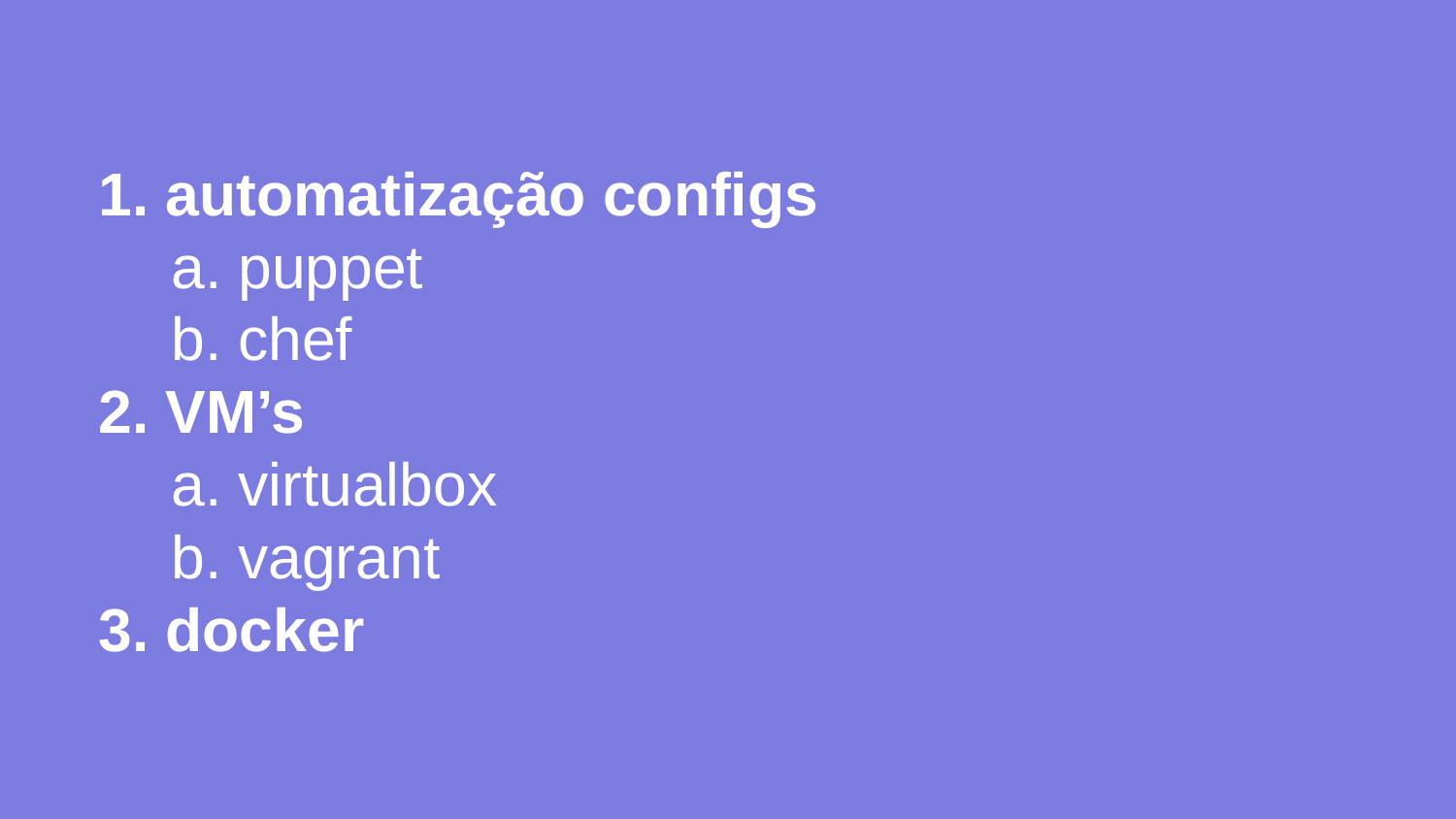

# automatização configs
puppet
chef
VM’s
virtualbox
vagrant
docker